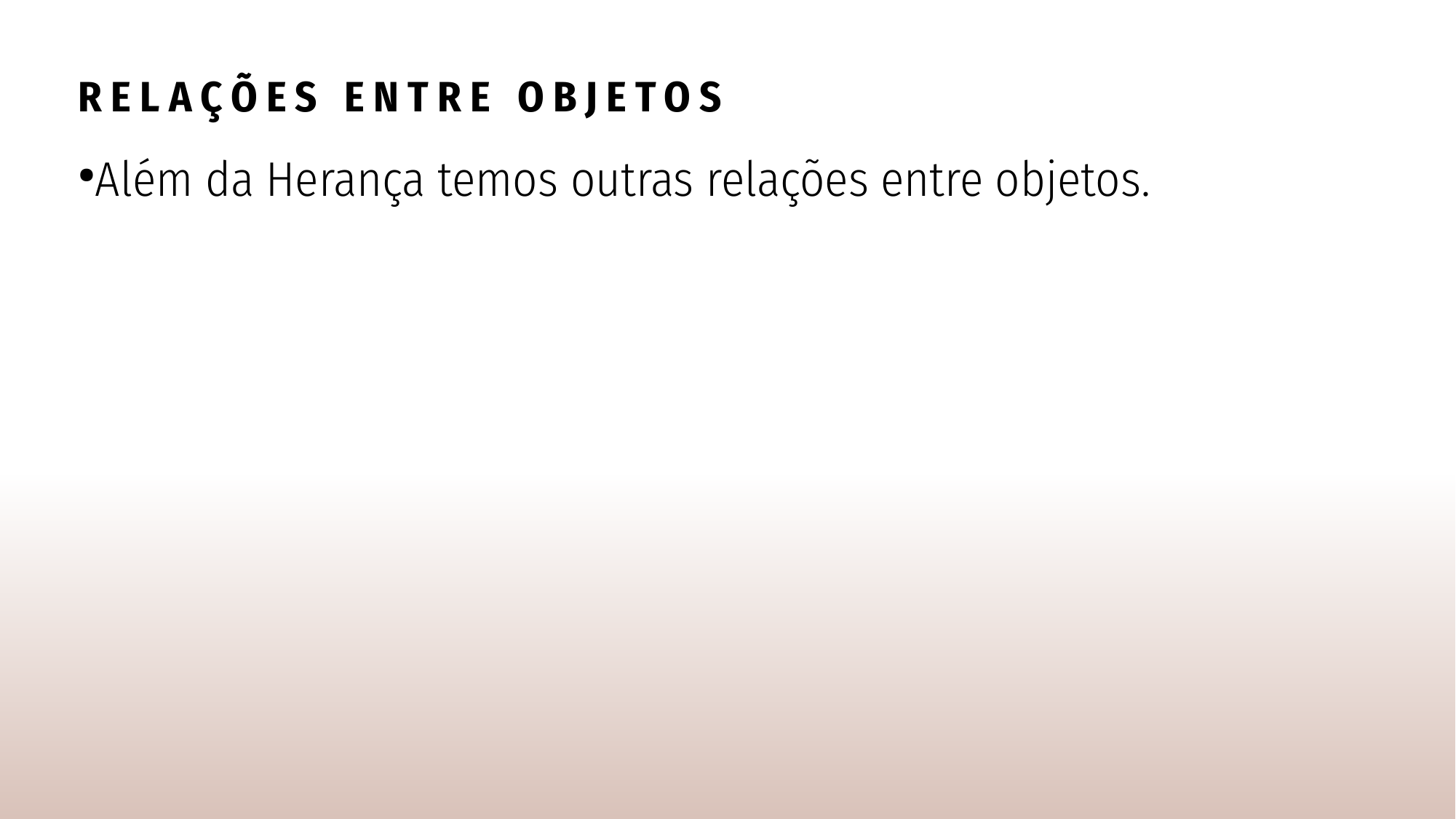

# Relações entre objetos
Além da Herança temos outras relações entre objetos.